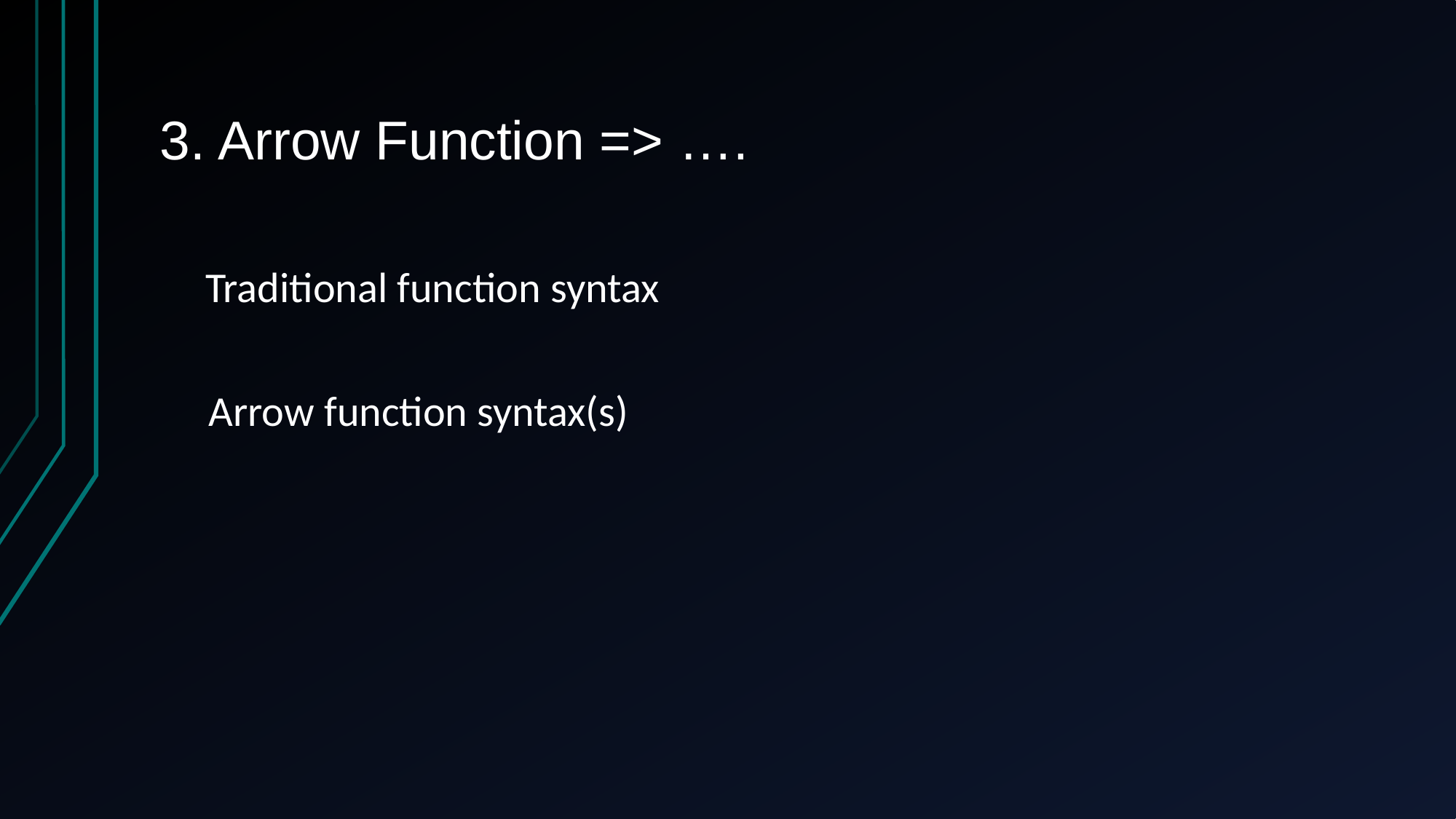

# 3. Arrow Function => ….
Traditional function syntax
Arrow function syntax(s)